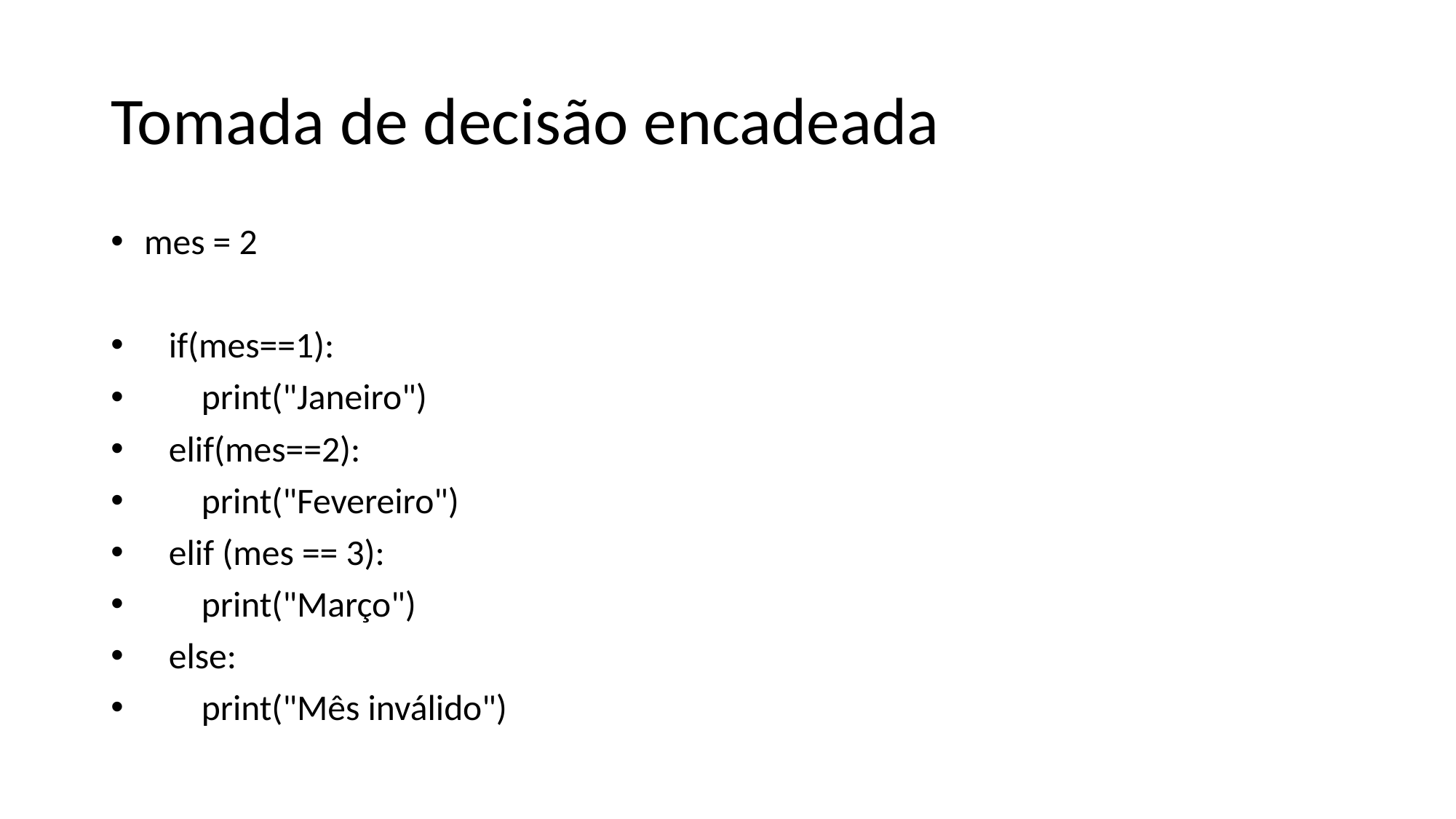

# Tomada de decisão encadeada
 mes = 2

    if(mes==1):
        print("Janeiro")
    elif(mes==2):
        print("Fevereiro")
    elif (mes == 3):
        print("Março")
    else:
        print("Mês inválido")